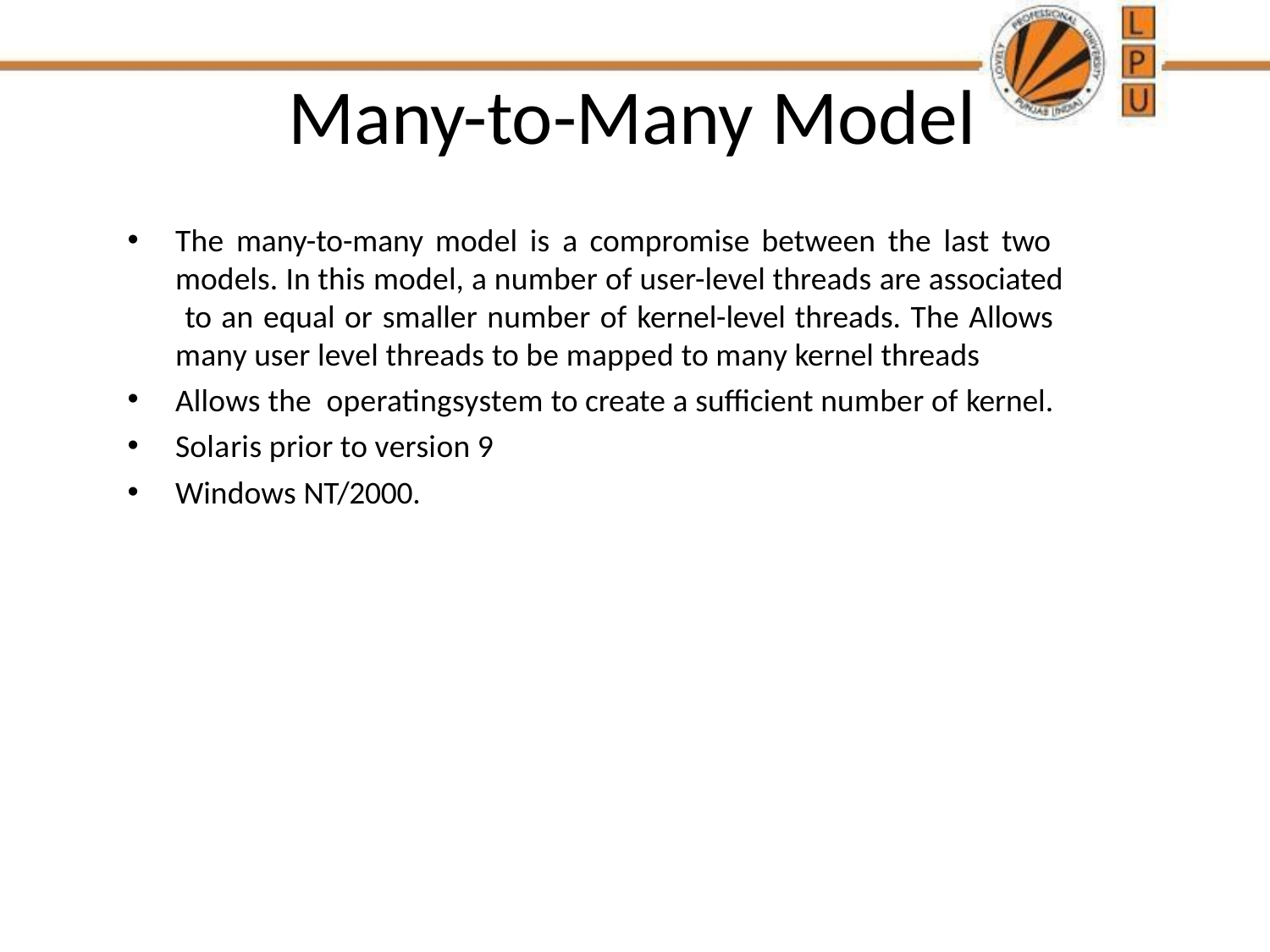

# Many-to-Many Model
The many-to-many model is a compromise between the last two  models. In this model, a number of user-level threads are associated  to an equal or smaller number of kernel-level threads. The Allows  many user level threads to be mapped to many kernel threads
Allows the  operatingsystem to create a sufficient number of kernel.
Solaris prior to version 9
Windows NT/2000.